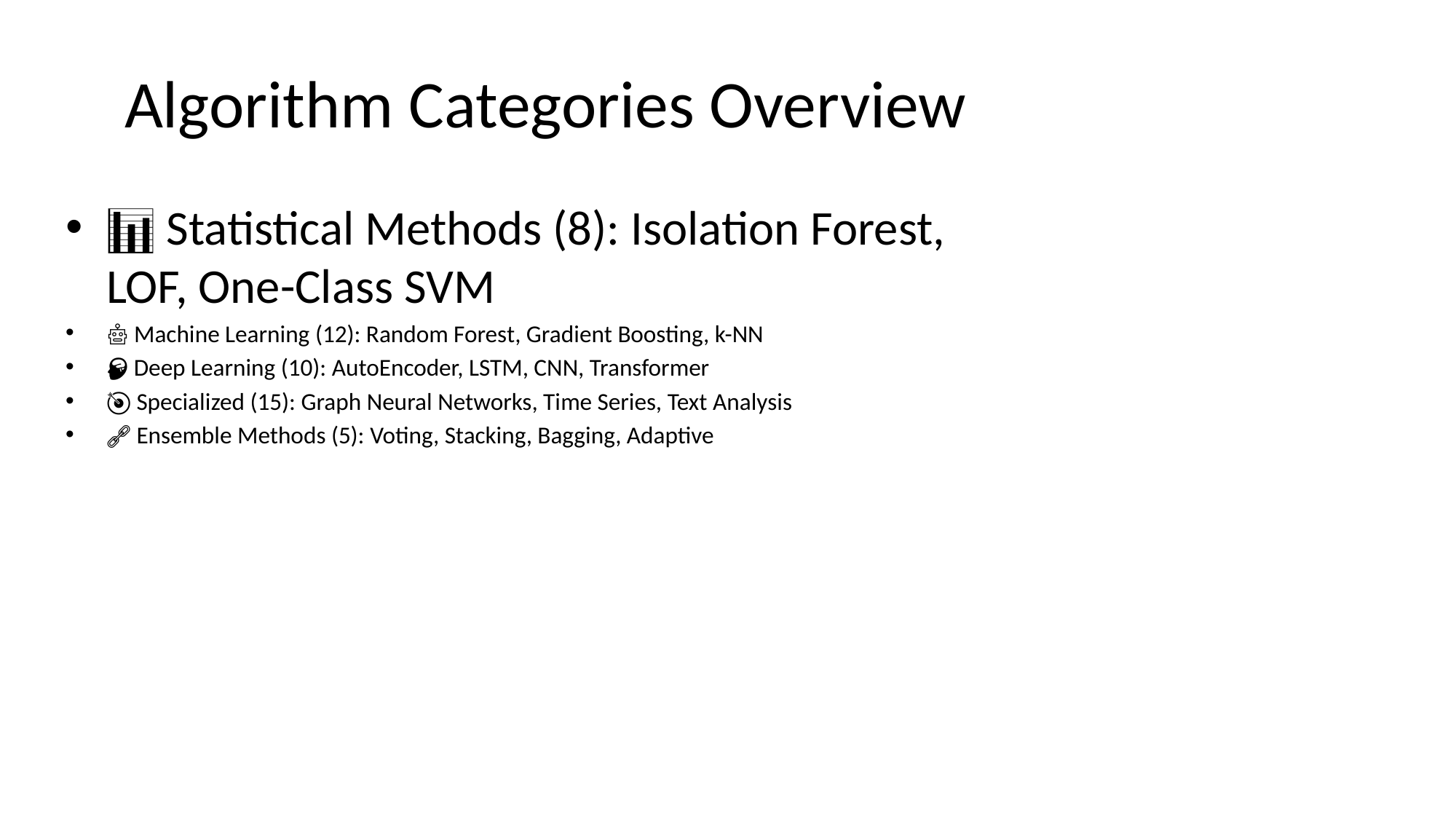

# Algorithm Categories Overview
📊 Statistical Methods (8): Isolation Forest, LOF, One-Class SVM
🤖 Machine Learning (12): Random Forest, Gradient Boosting, k-NN
🧠 Deep Learning (10): AutoEncoder, LSTM, CNN, Transformer
🎯 Specialized (15): Graph Neural Networks, Time Series, Text Analysis
🔗 Ensemble Methods (5): Voting, Stacking, Bagging, Adaptive